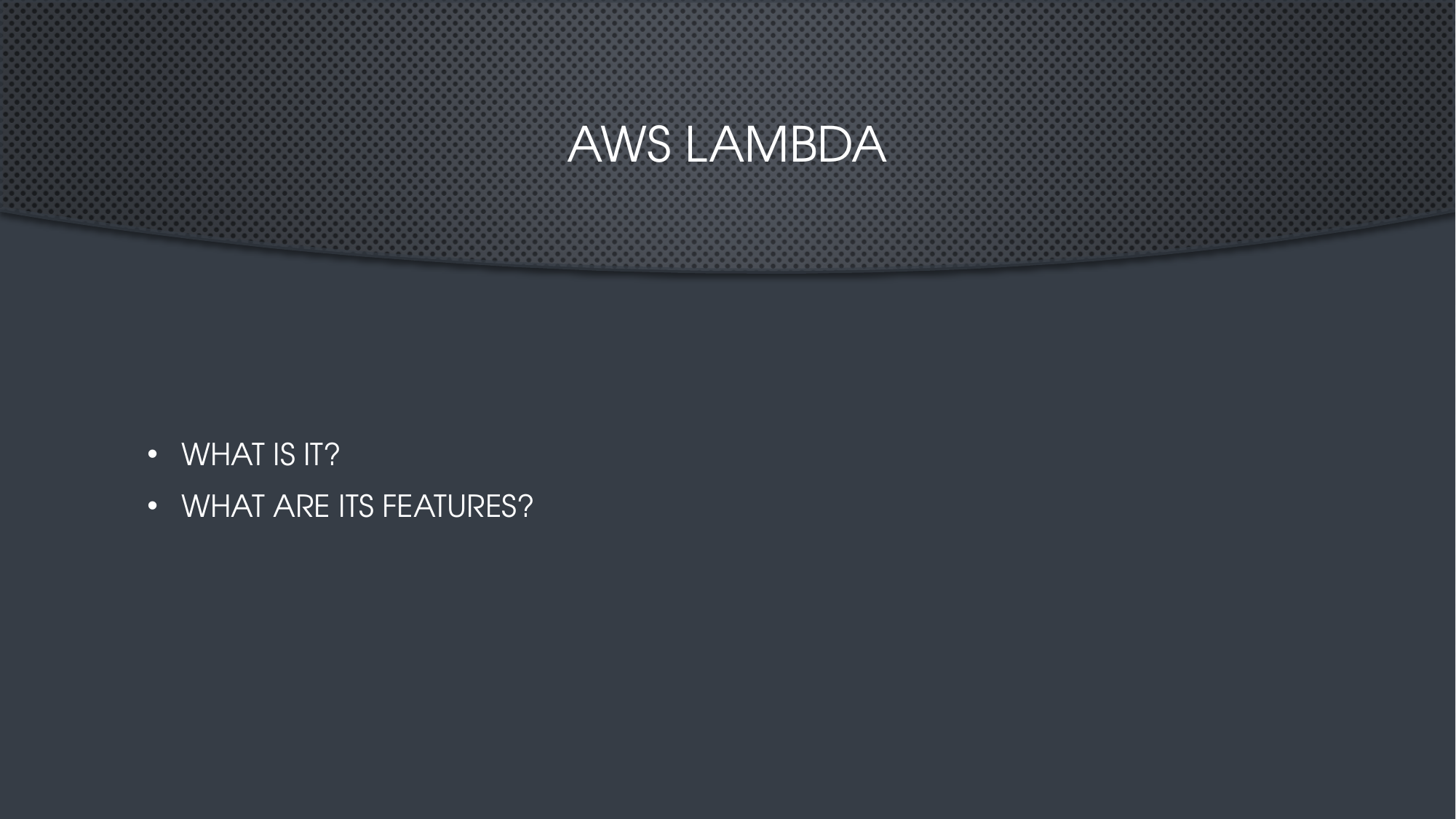

# AWS Lambda
What is it?
What are its features?